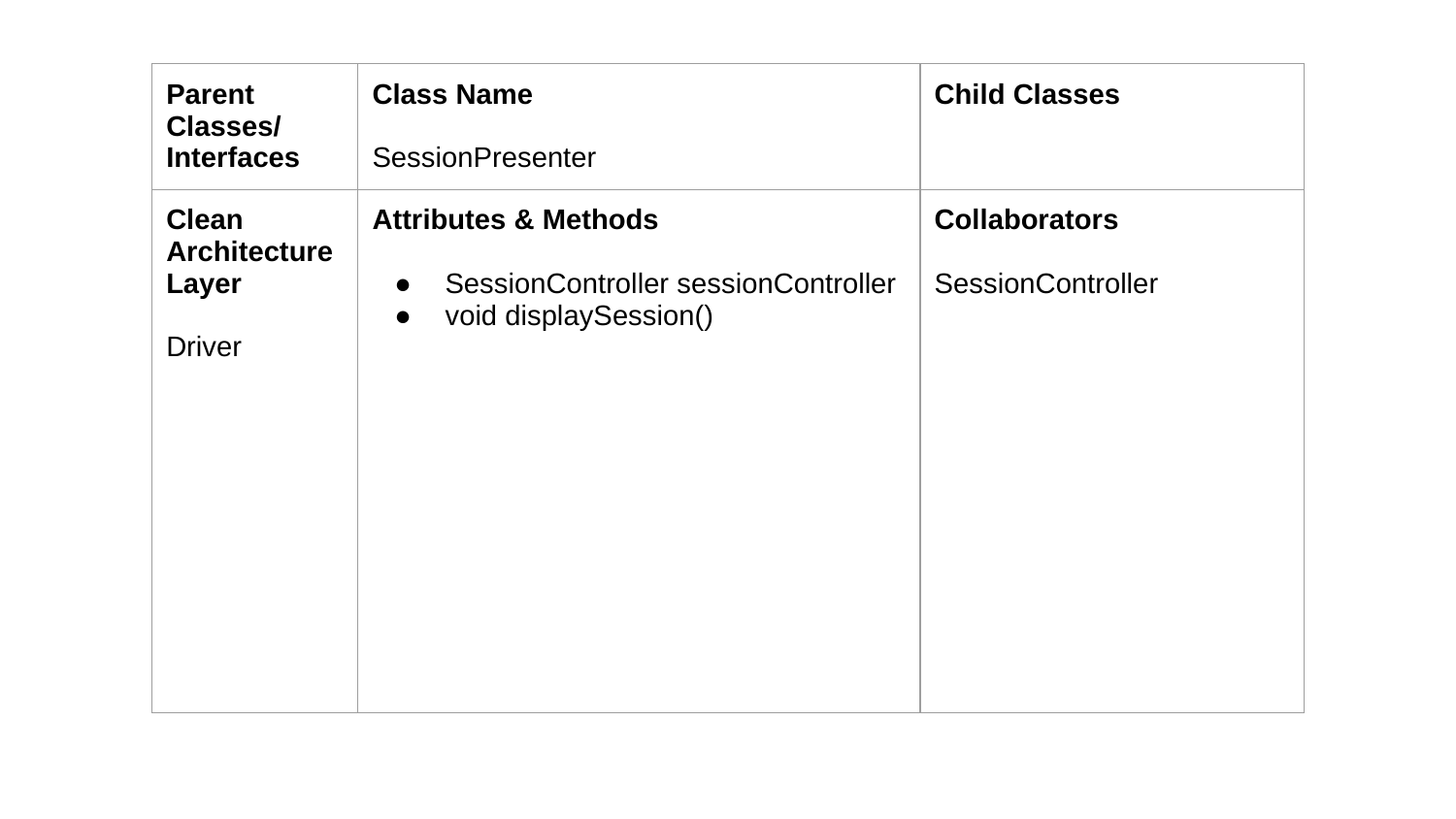

| Parent Classes/ Interfaces | Class Name SessionPresenter | Child Classes |
| --- | --- | --- |
| Clean Architecture Layer Driver | Attributes & Methods SessionController sessionController void displaySession() | Collaborators SessionController |